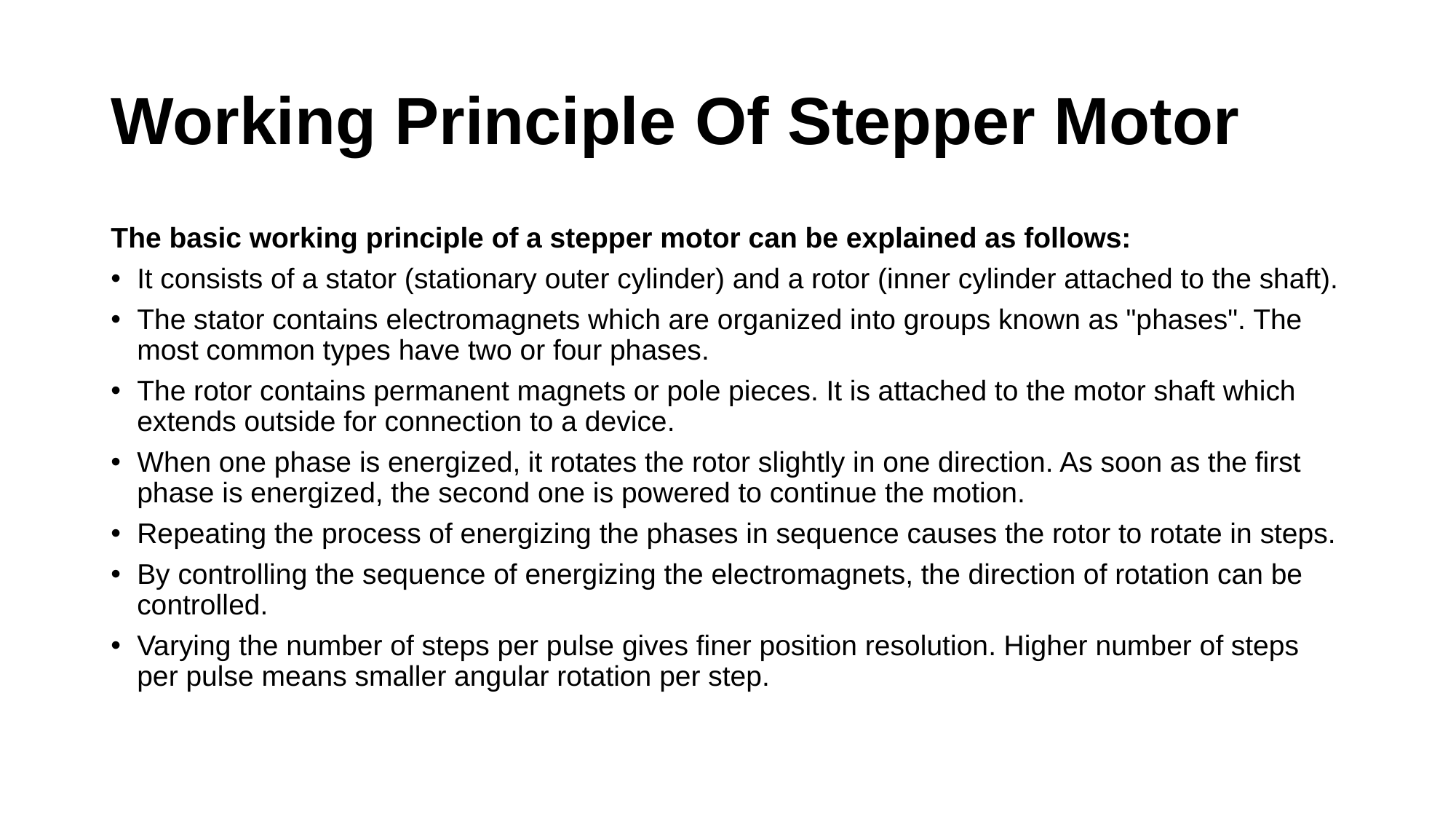

# Working Principle Of Stepper Motor
The basic working principle of a stepper motor can be explained as follows:
It consists of a stator (stationary outer cylinder) and a rotor (inner cylinder attached to the shaft).
The stator contains electromagnets which are organized into groups known as "phases". The most common types have two or four phases.
The rotor contains permanent magnets or pole pieces. It is attached to the motor shaft which extends outside for connection to a device.
When one phase is energized, it rotates the rotor slightly in one direction. As soon as the first phase is energized, the second one is powered to continue the motion.
Repeating the process of energizing the phases in sequence causes the rotor to rotate in steps.
By controlling the sequence of energizing the electromagnets, the direction of rotation can be controlled.
Varying the number of steps per pulse gives finer position resolution. Higher number of steps per pulse means smaller angular rotation per step.